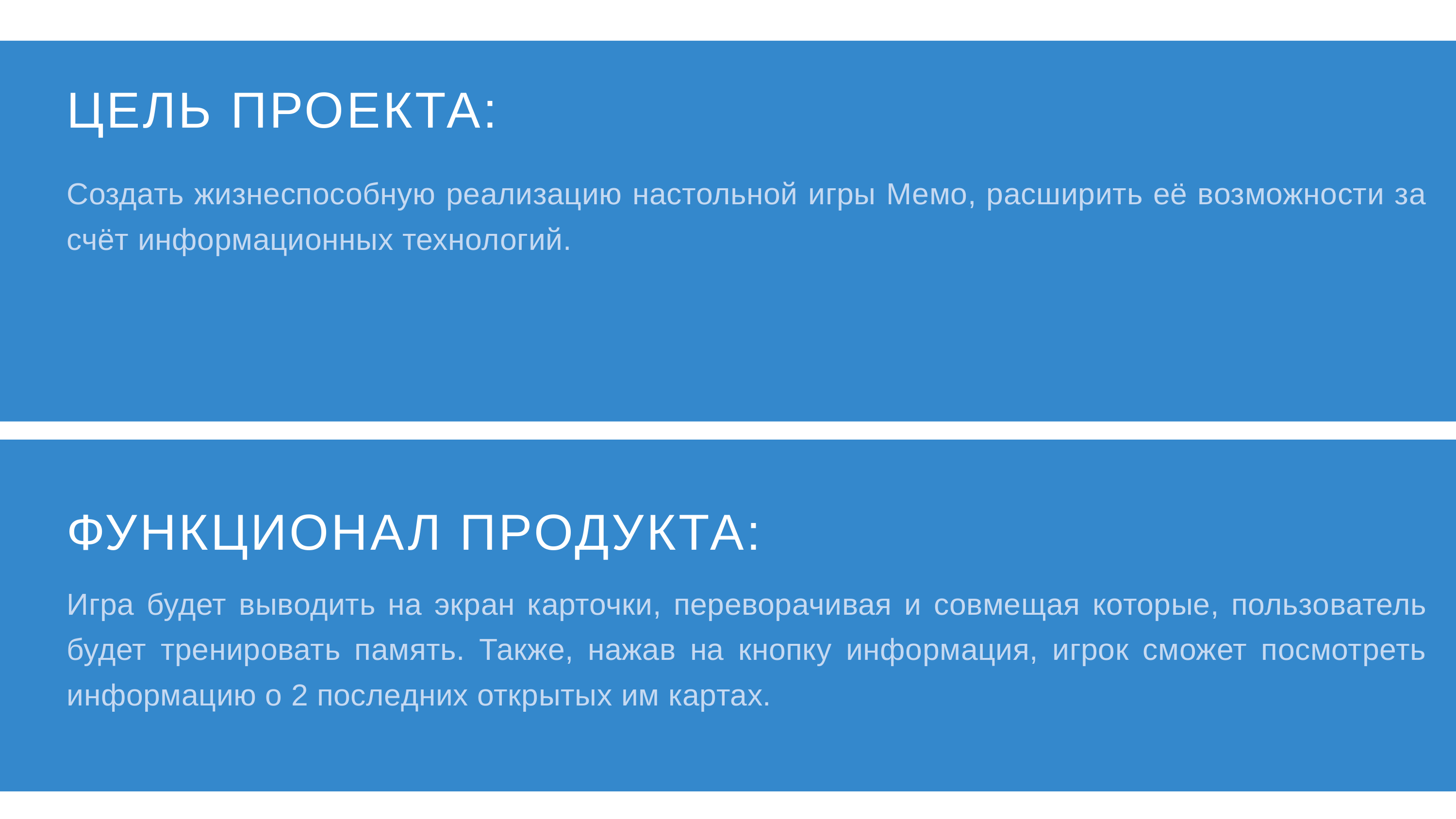

ЦЕЛЬ ПРОЕКТА:
Создать жизнеспособную реализацию настольной игры Мемо, расширить её возможности за счёт информационных технологий.

ФУНКЦИОНАЛ ПРОДУКТА:
Игра будет выводить на экран карточки, переворачивая и совмещая которые, пользователь будет тренировать память. Также, нажав на кнопку информация, игрок сможет посмотреть информацию о 2 последних открытых им картах.